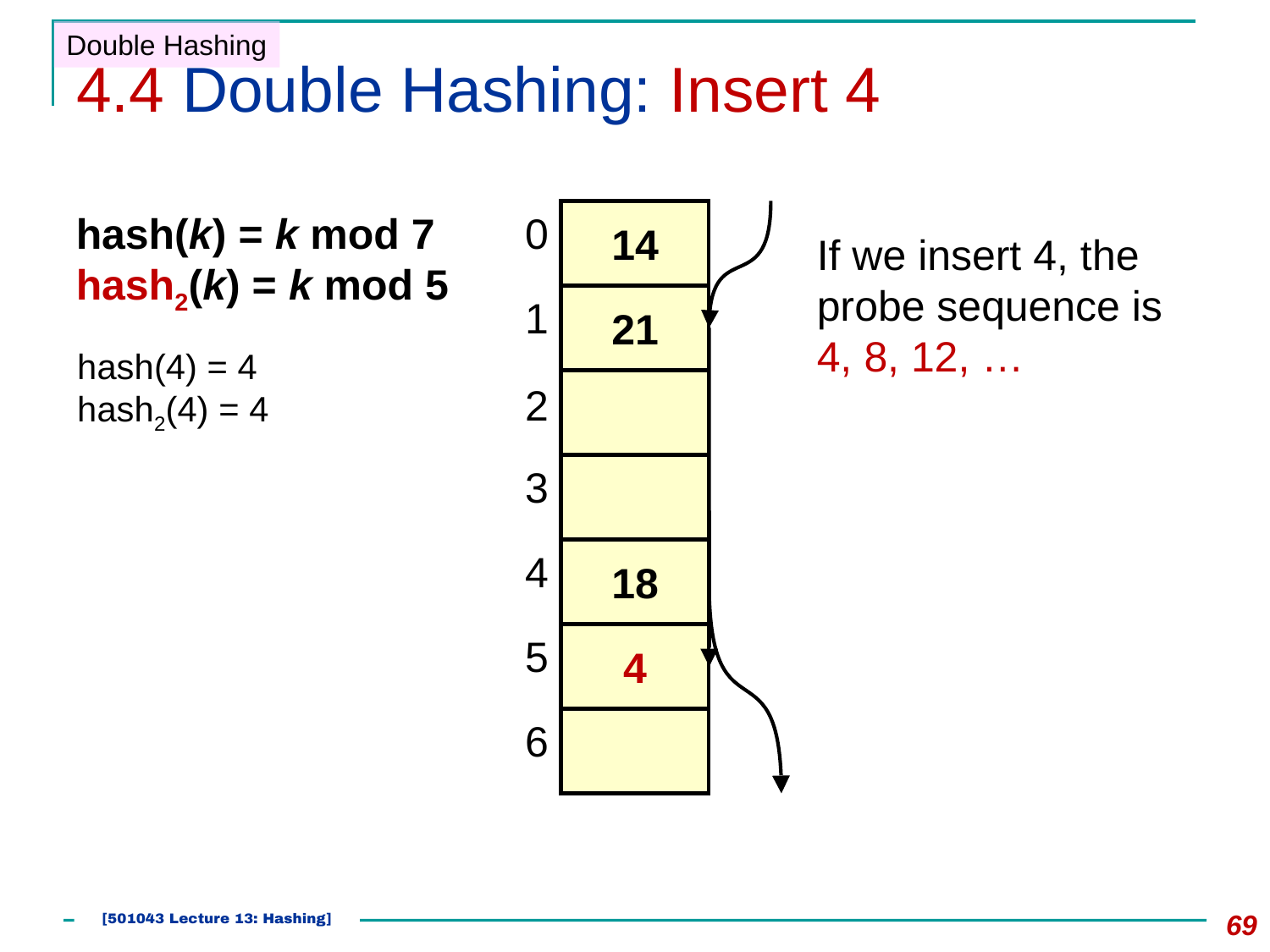

Double Hashing
# 4.4 Double Hashing: Insert 4
hash(k) = k mod 7
hash2(k) = k mod 5
0

1

2
3

4

5

6

14
If we insert 4, the probe sequence is 4, 8, 12, …
21
hash(4) = 4
hash2(4) = 4
18
4
69
[501043 Lecture 13: Hashing]